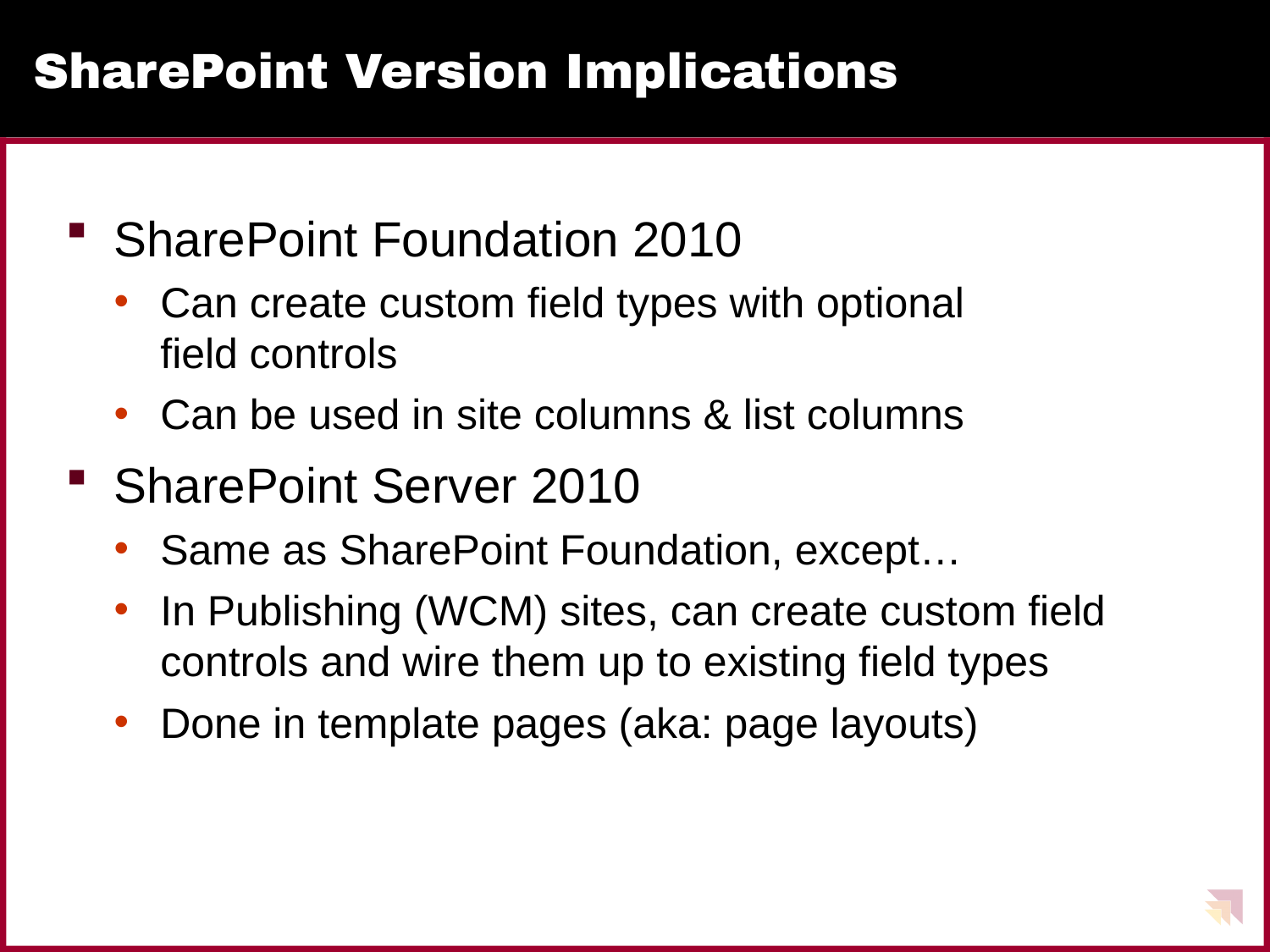

# SharePoint Version Implications
SharePoint Foundation 2010
Can create custom field types with optional
field controls
Can be used in site columns & list columns
SharePoint Server 2010
Same as SharePoint Foundation, except…
In Publishing (WCM) sites, can create custom field controls and wire them up to existing field types
Done in template pages (aka: page layouts)